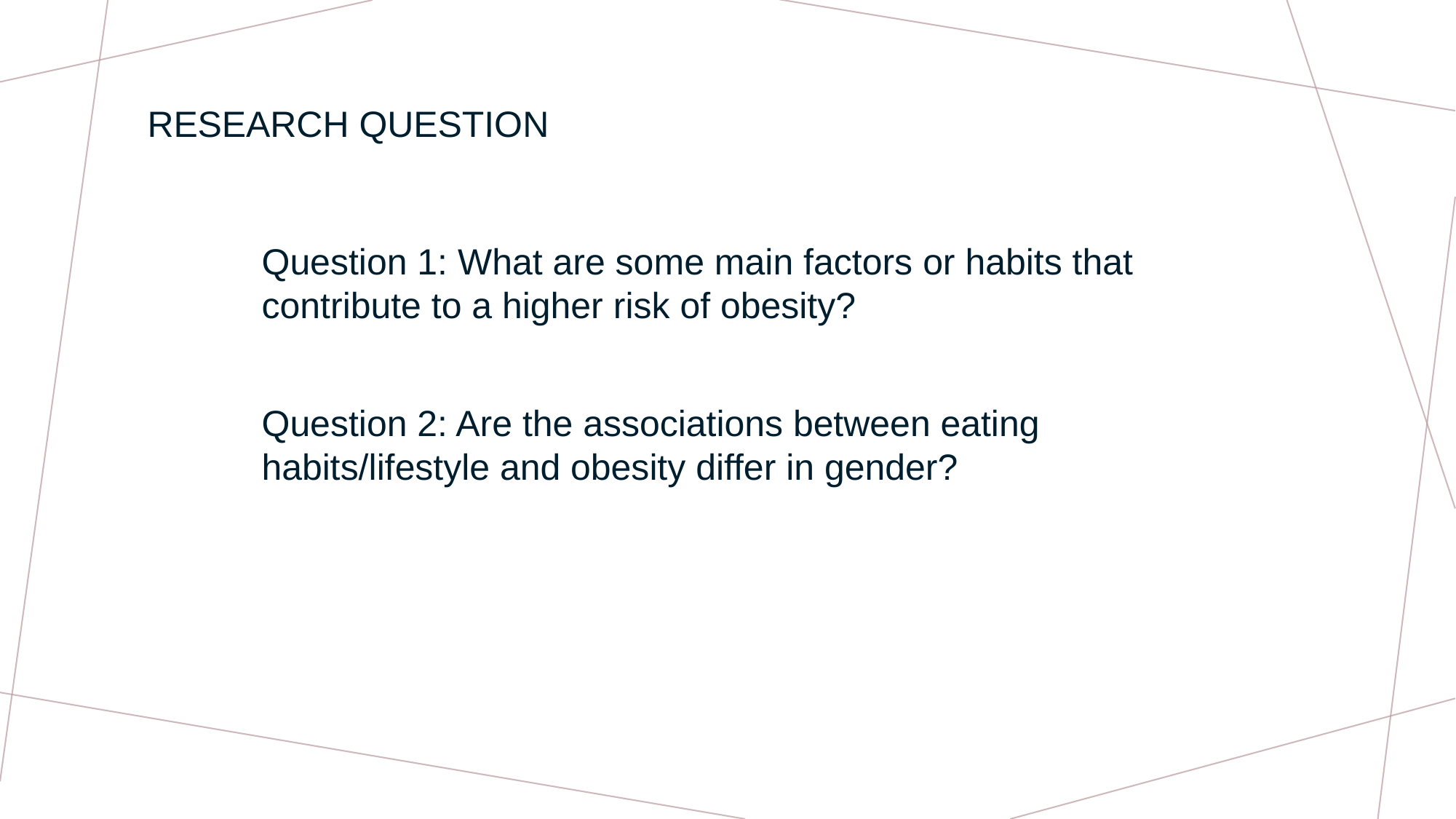

Research Question
Question 1: What are some main factors or habits that contribute to a higher risk of obesity?

Question 2: Are the associations between eating habits/lifestyle and obesity differ in gender?